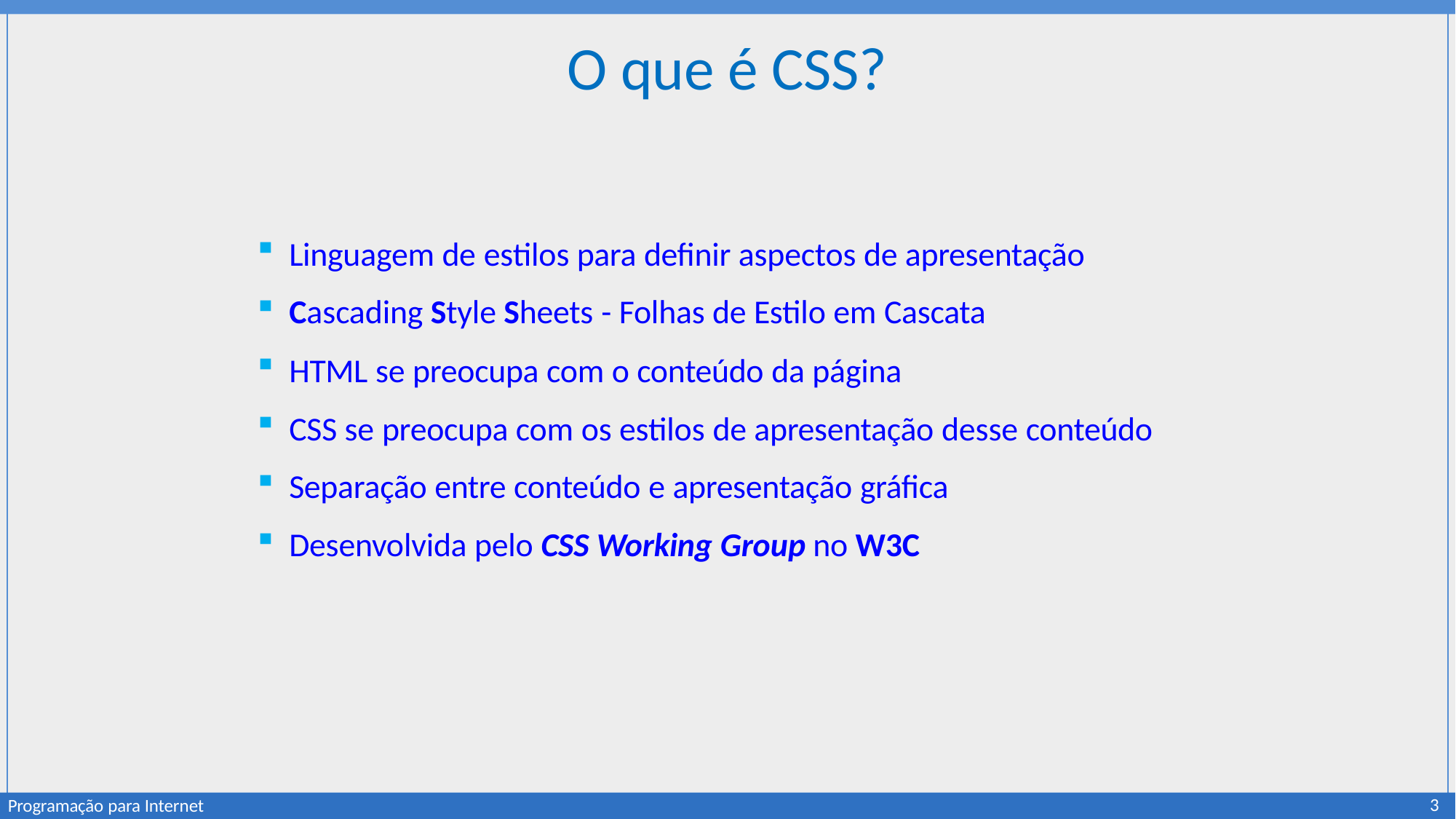

# O que é CSS?
Linguagem de estilos para definir aspectos de apresentação
Cascading Style Sheets - Folhas de Estilo em Cascata
HTML se preocupa com o conteúdo da página
CSS se preocupa com os estilos de apresentação desse conteúdo
Separação entre conteúdo e apresentação gráfica
Desenvolvida pelo CSS Working Group no W3C
3
Programação para Internet